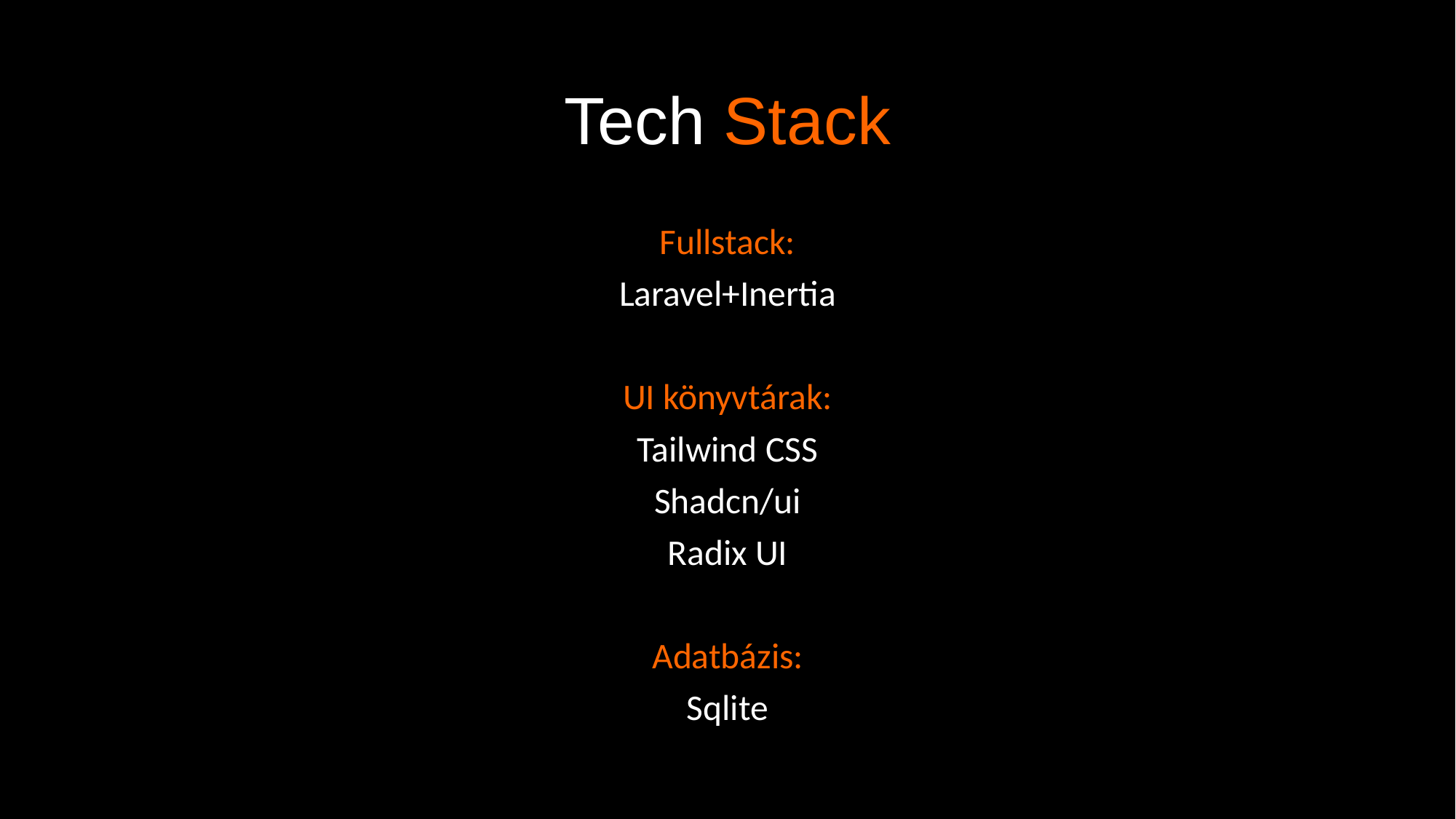

# Tech Stack
Fullstack:
Laravel+Inertia

UI könyvtárak:
Tailwind CSS
Shadcn/ui
Radix UI

Adatbázis:
Sqlite